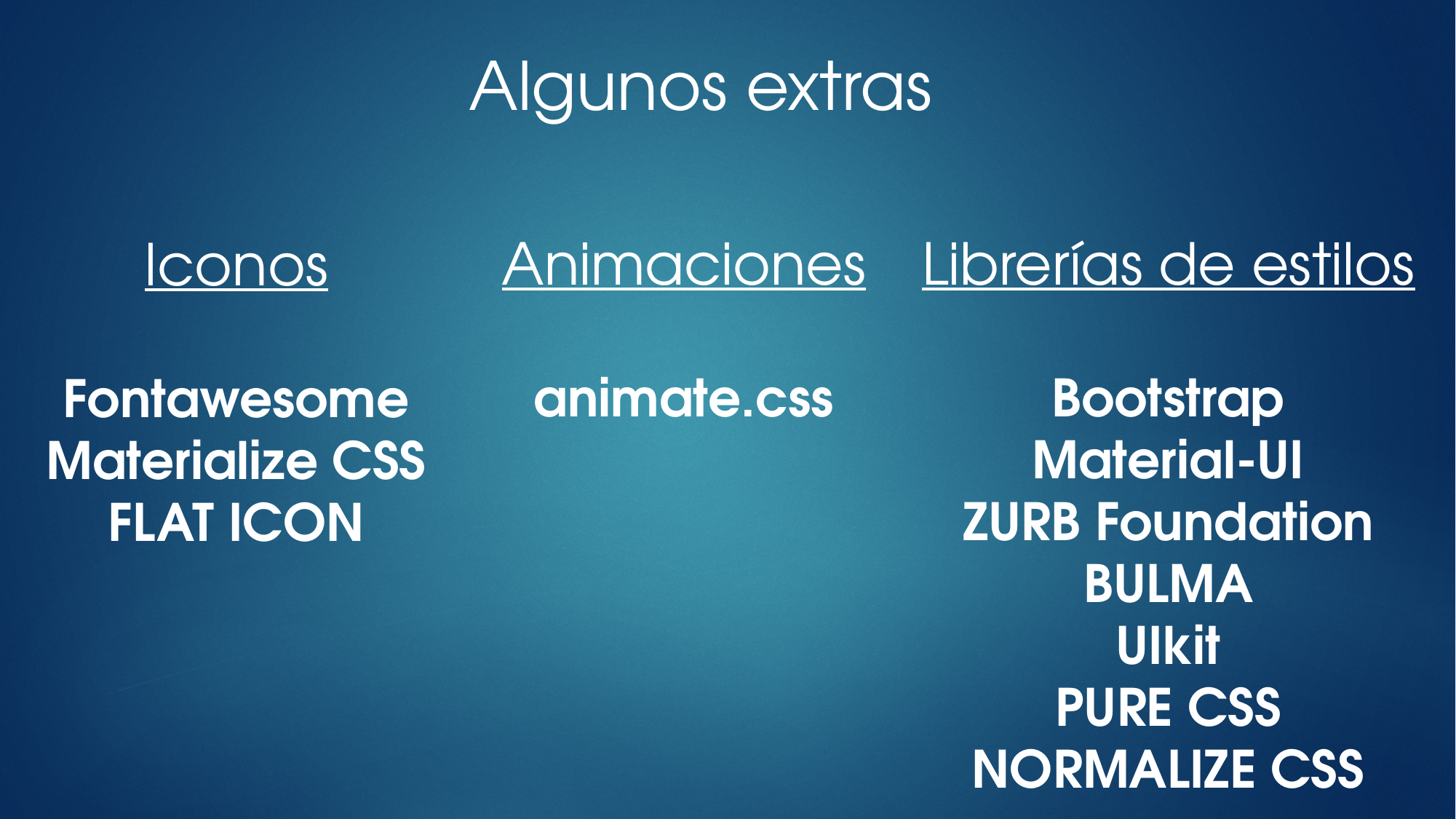

Algunos extras
Animaciones

animate.css
Librerías de estilos

Bootstrap
Material-UI
ZURB Foundation
BULMA
UIkit
PURE CSS
Normalize css

Iconos

Fontawesome
Materialize CSS
FLAT ICON